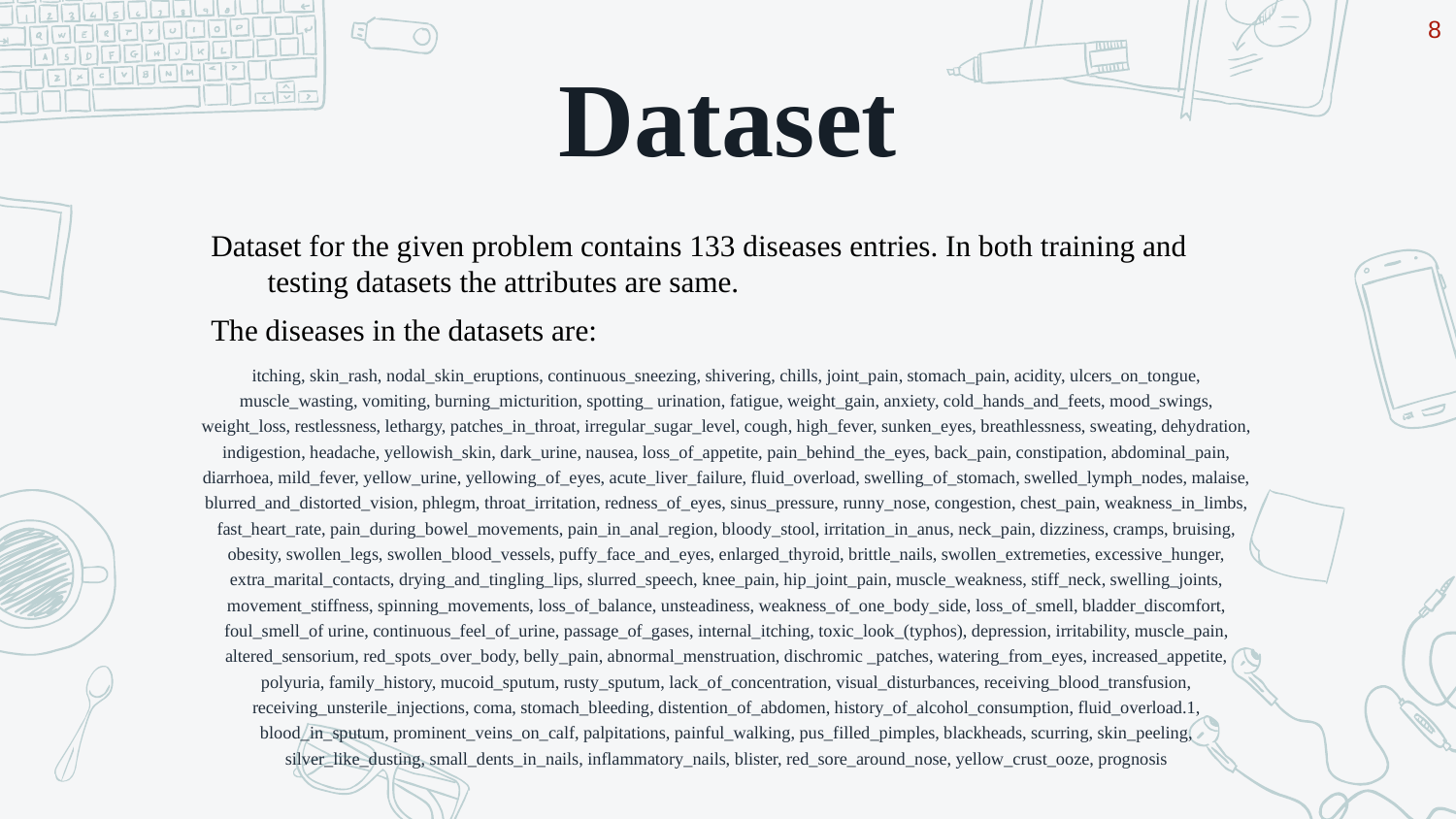

8
# Dataset
Dataset for the given problem contains 133 diseases entries. In both training and    testing datasets the attributes are same.
The diseases in the datasets are:
itching, skin_rash, nodal_skin_eruptions, continuous_sneezing, shivering, chills, joint_pain, stomach_pain, acidity, ulcers_on_tongue, muscle_wasting, vomiting, burning_micturition, spotting_ urination, fatigue, weight_gain, anxiety, cold_hands_and_feets, mood_swings, weight_loss, restlessness, lethargy, patches_in_throat, irregular_sugar_level, cough, high_fever, sunken_eyes, breathlessness, sweating, dehydration, indigestion, headache, yellowish_skin, dark_urine, nausea, loss_of_appetite, pain_behind_the_eyes, back_pain, constipation, abdominal_pain, diarrhoea, mild_fever, yellow_urine, yellowing_of_eyes, acute_liver_failure, fluid_overload, swelling_of_stomach, swelled_lymph_nodes, malaise, blurred_and_distorted_vision, phlegm, throat_irritation, redness_of_eyes, sinus_pressure, runny_nose, congestion, chest_pain, weakness_in_limbs, fast_heart_rate, pain_during_bowel_movements, pain_in_anal_region, bloody_stool, irritation_in_anus, neck_pain, dizziness, cramps, bruising, obesity, swollen_legs, swollen_blood_vessels, puffy_face_and_eyes, enlarged_thyroid, brittle_nails, swollen_extremeties, excessive_hunger, extra_marital_contacts, drying_and_tingling_lips, slurred_speech, knee_pain, hip_joint_pain, muscle_weakness, stiff_neck, swelling_joints, movement_stiffness, spinning_movements, loss_of_balance, unsteadiness, weakness_of_one_body_side, loss_of_smell, bladder_discomfort, foul_smell_of urine, continuous_feel_of_urine, passage_of_gases, internal_itching, toxic_look_(typhos), depression, irritability, muscle_pain, altered_sensorium, red_spots_over_body, belly_pain, abnormal_menstruation, dischromic _patches, watering_from_eyes, increased_appetite, polyuria, family_history, mucoid_sputum, rusty_sputum, lack_of_concentration, visual_disturbances, receiving_blood_transfusion, receiving_unsterile_injections, coma, stomach_bleeding, distention_of_abdomen, history_of_alcohol_consumption, fluid_overload.1, blood_in_sputum, prominent_veins_on_calf, palpitations, painful_walking, pus_filled_pimples, blackheads, scurring, skin_peeling, silver_like_dusting, small_dents_in_nails, inflammatory_nails, blister, red_sore_around_nose, yellow_crust_ooze, prognosis